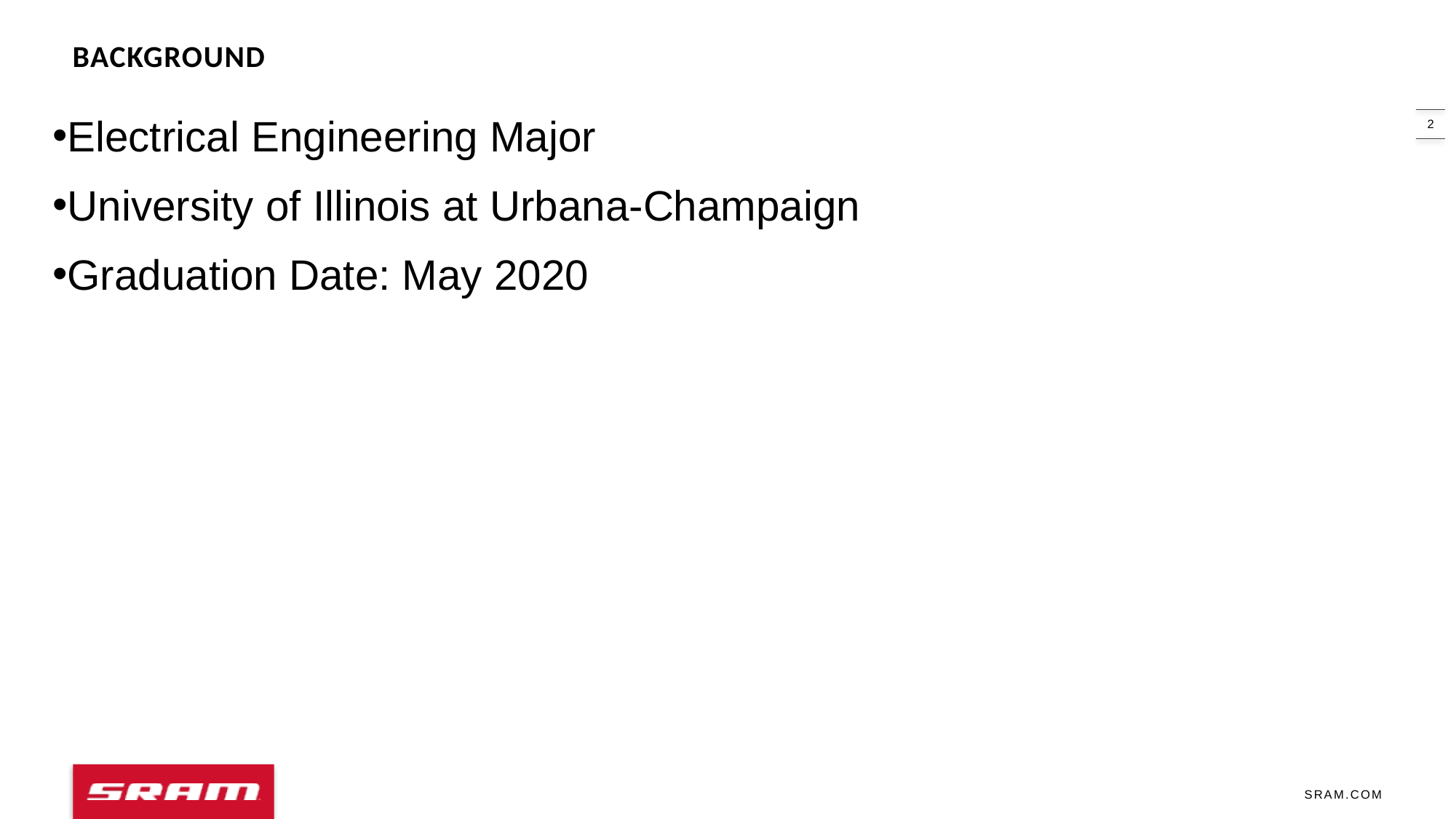

# background
Electrical Engineering Major
University of Illinois at Urbana-Champaign
Graduation Date: May 2020
2